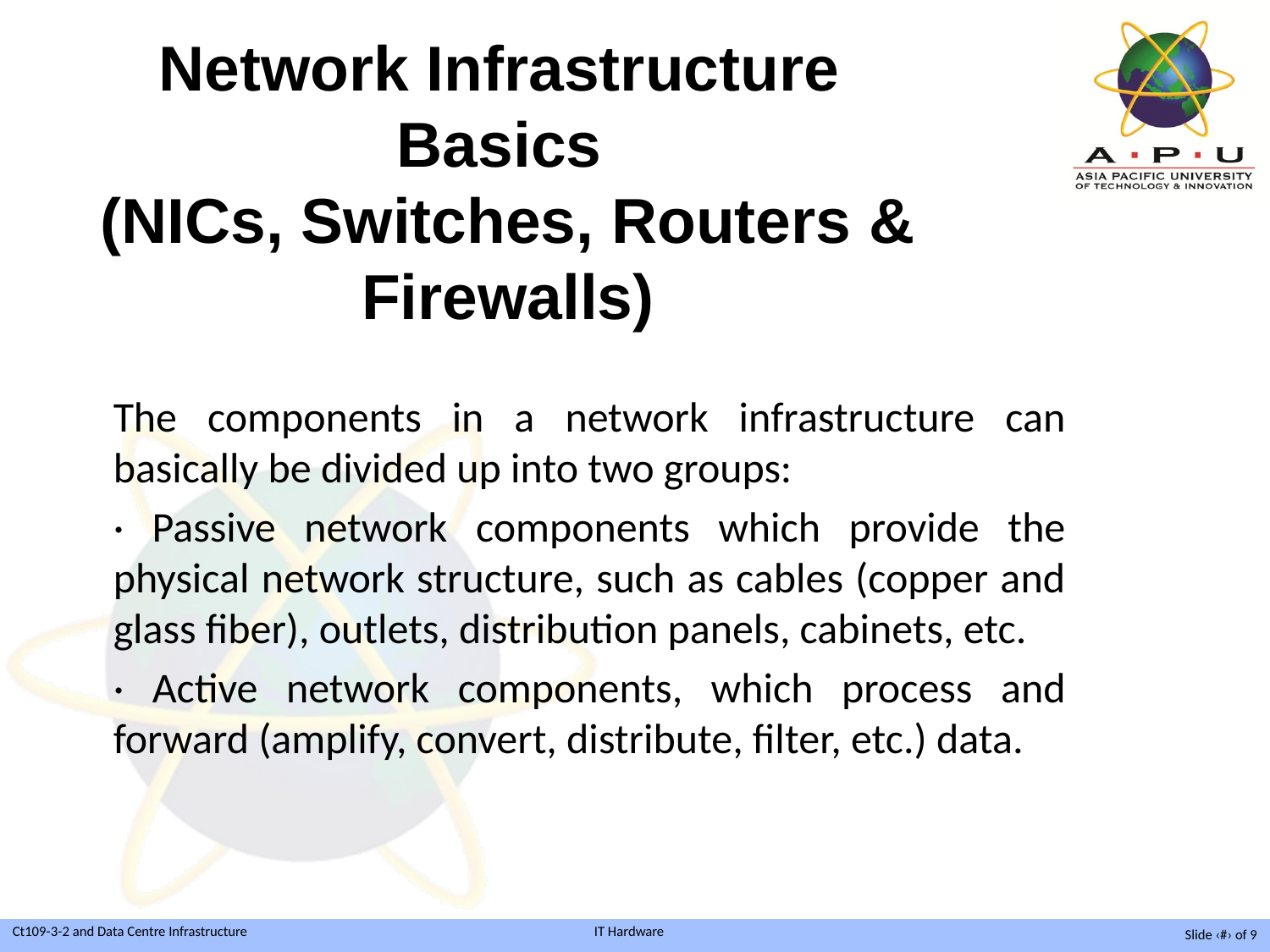

# Network Infrastructure Basics (NICs, Switches, Routers & Firewalls)
The components in a network infrastructure can basically be divided up into two groups:
· Passive network components which provide the physical network structure, such as cables (copper and glass fiber), outlets, distribution panels, cabinets, etc.
· Active network components, which process and forward (amplify, convert, distribute, filter, etc.) data.
Slide ‹#› of 9